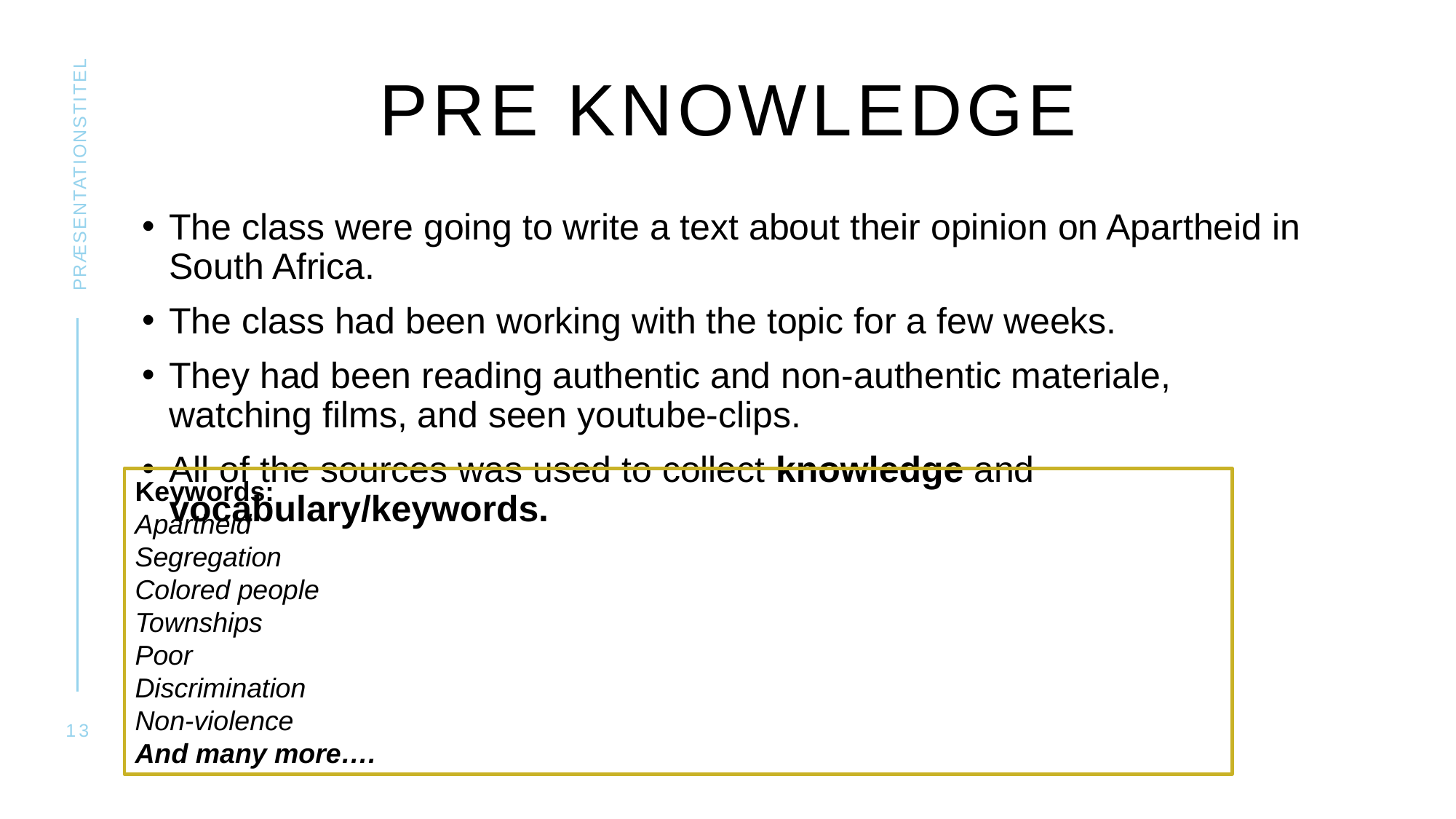

# Pre knowledge
præsentationstitel
The class were going to write a text about their opinion on Apartheid in South Africa.
The class had been working with the topic for a few weeks.
They had been reading authentic and non-authentic materiale, watching films, and seen youtube-clips.
All of the sources was used to collect knowledge and vocabulary/keywords.

Keywords:
Apartheid
Segregation
Colored people
Townships
Poor
Discrimination
Non-violence
And many more….
13